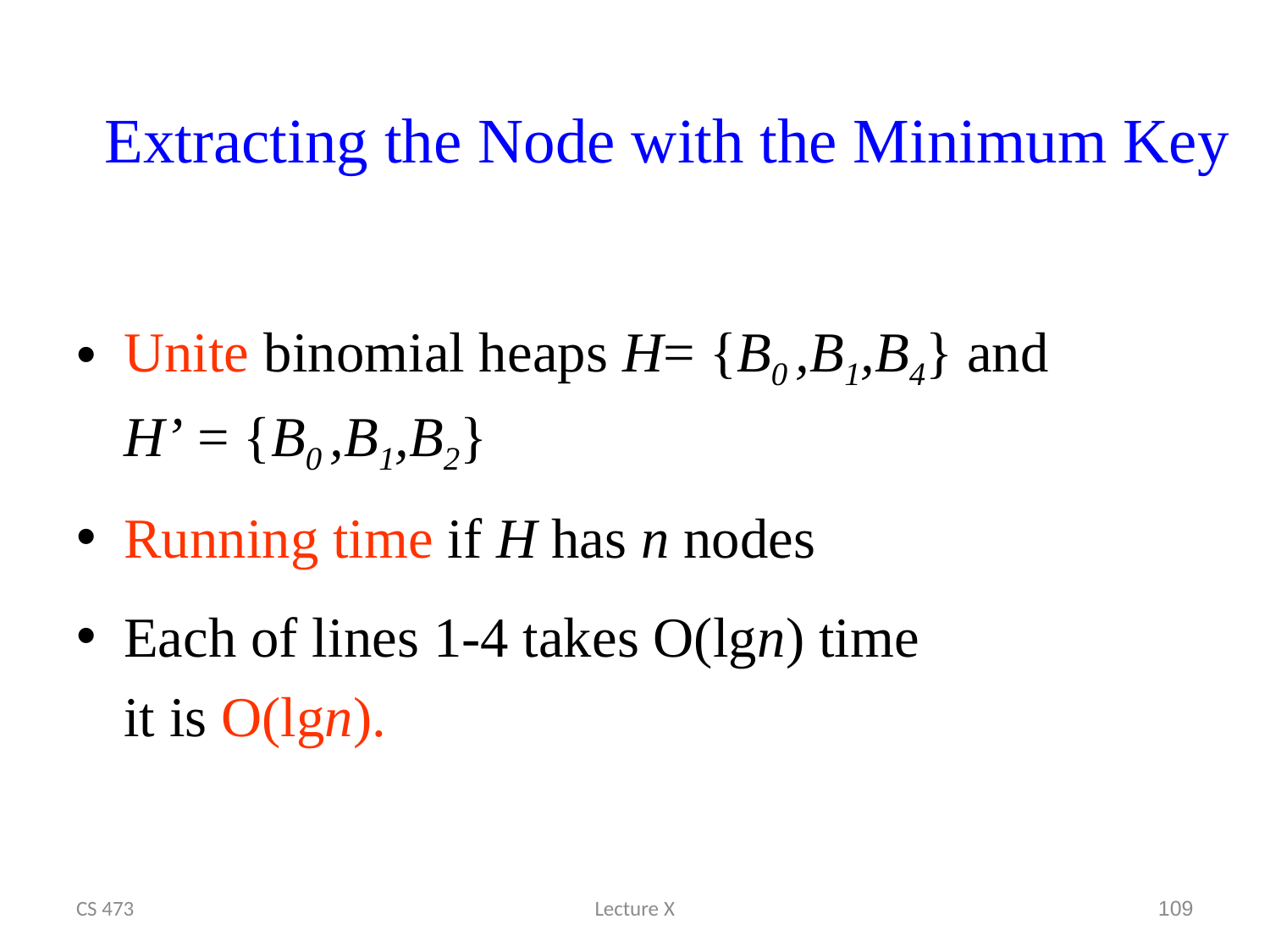

# Extracting the Node with the Minimum Key

Unite binomial heaps H= {B0 ,B1,B4} and          H’ = {B0 ,B1,B2}
Running time if H has n nodes
Each of lines 1-4 takes O(lgn) time
	it is O(lgn).

CS 473
Lecture X
109